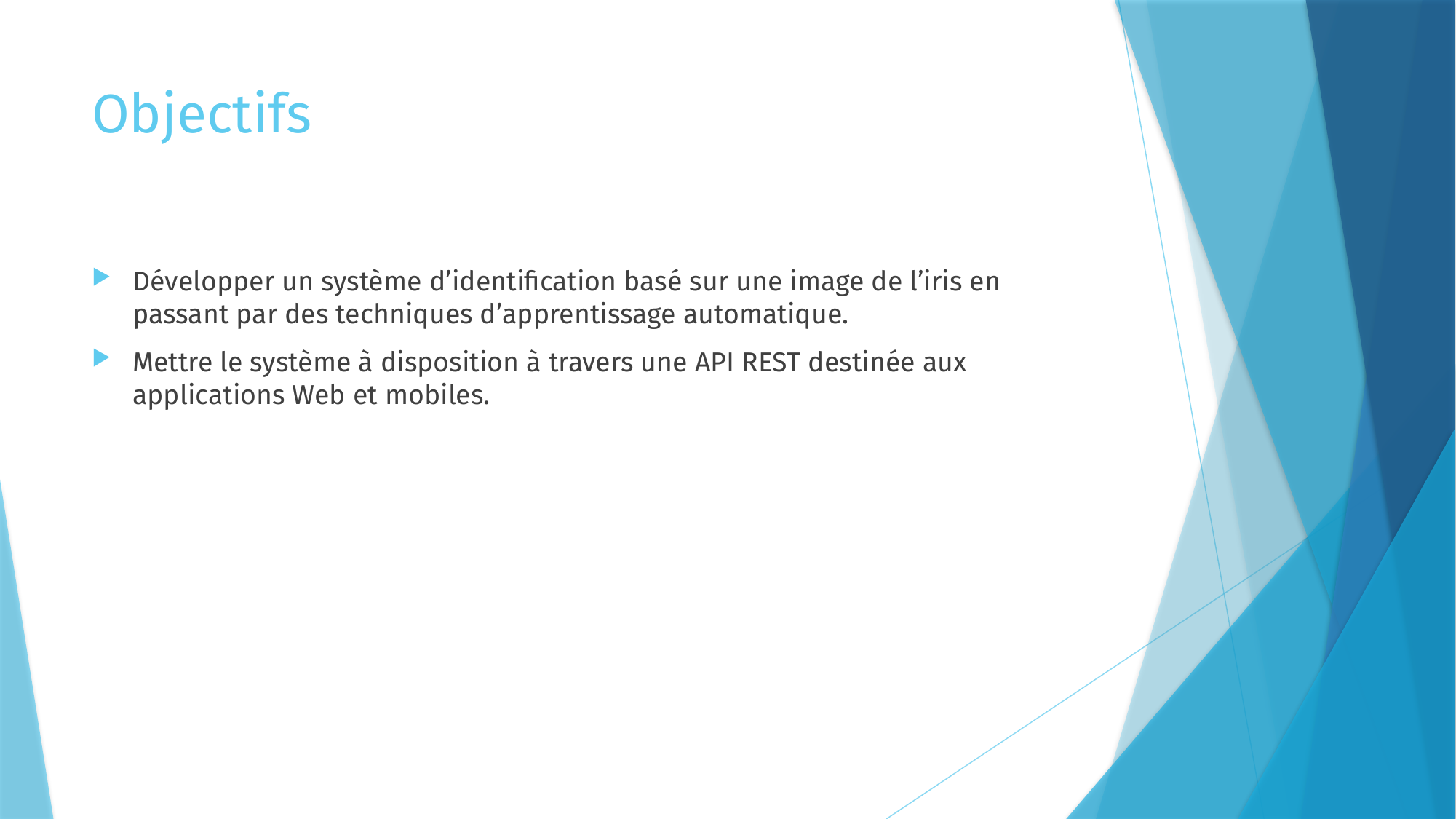

# Objectifs
Développer un système d’identification basé sur une image de l’iris en passant par des techniques d’apprentissage automatique.
Mettre le système à disposition à travers une API REST destinée aux applications Web et mobiles.